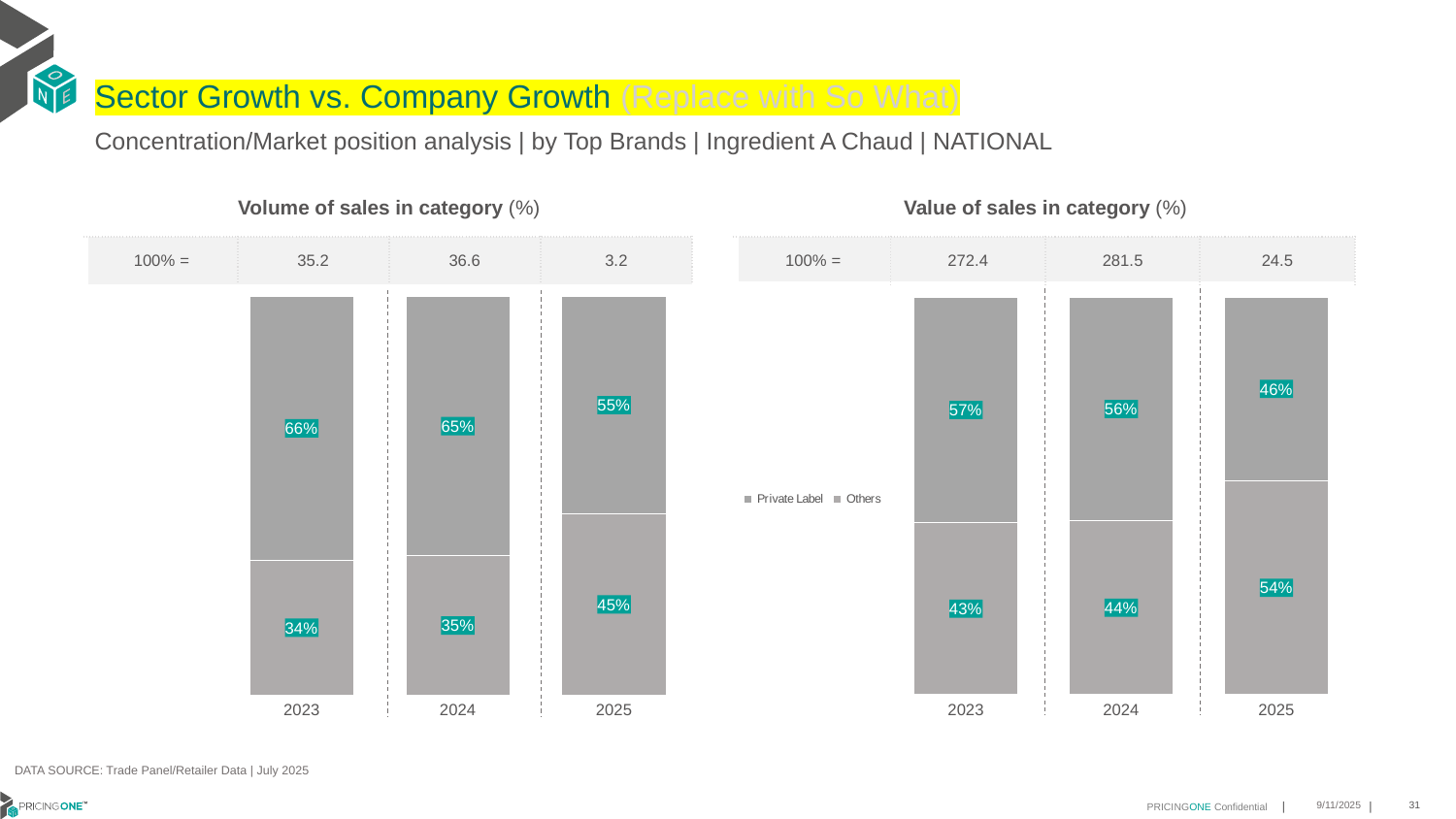

# Sector Growth vs. Company Growth (Replace with So What)
Concentration/Market position analysis | by Top Brands | Ingredient A Chaud | NATIONAL
| Volume of sales in category (%) |  |  |  |
| --- | --- | --- | --- |
| 100% = | 35.2 | 36.6 | 3.2 |
| Value of sales in category (%) |  |  |  |
| --- | --- | --- | --- |
| 100% = | 272.4 | 281.5 | 24.5 |

### Chart

| Category | Others | Private Label |
|---|---|---|
| 2023 | 0.33820096571528513 | 0.6617990342847149 |
| 2024 | 0.34911777920866877 | 0.6508822207913313 |
| 2025 | 0.45472898358243347 | 0.5452710164175665 |

### Chart

| Category | Others | Private Label |
|---|---|---|
| 2023 | 0.4315395036145916 | 0.5684604963854084 |
| 2024 | 0.43672152275415993 | 0.5632784772458401 |
| 2025 | 0.537394707185824 | 0.462605292814176 |
DATA SOURCE: Trade Panel/Retailer Data | July 2025

9/11/2025
31